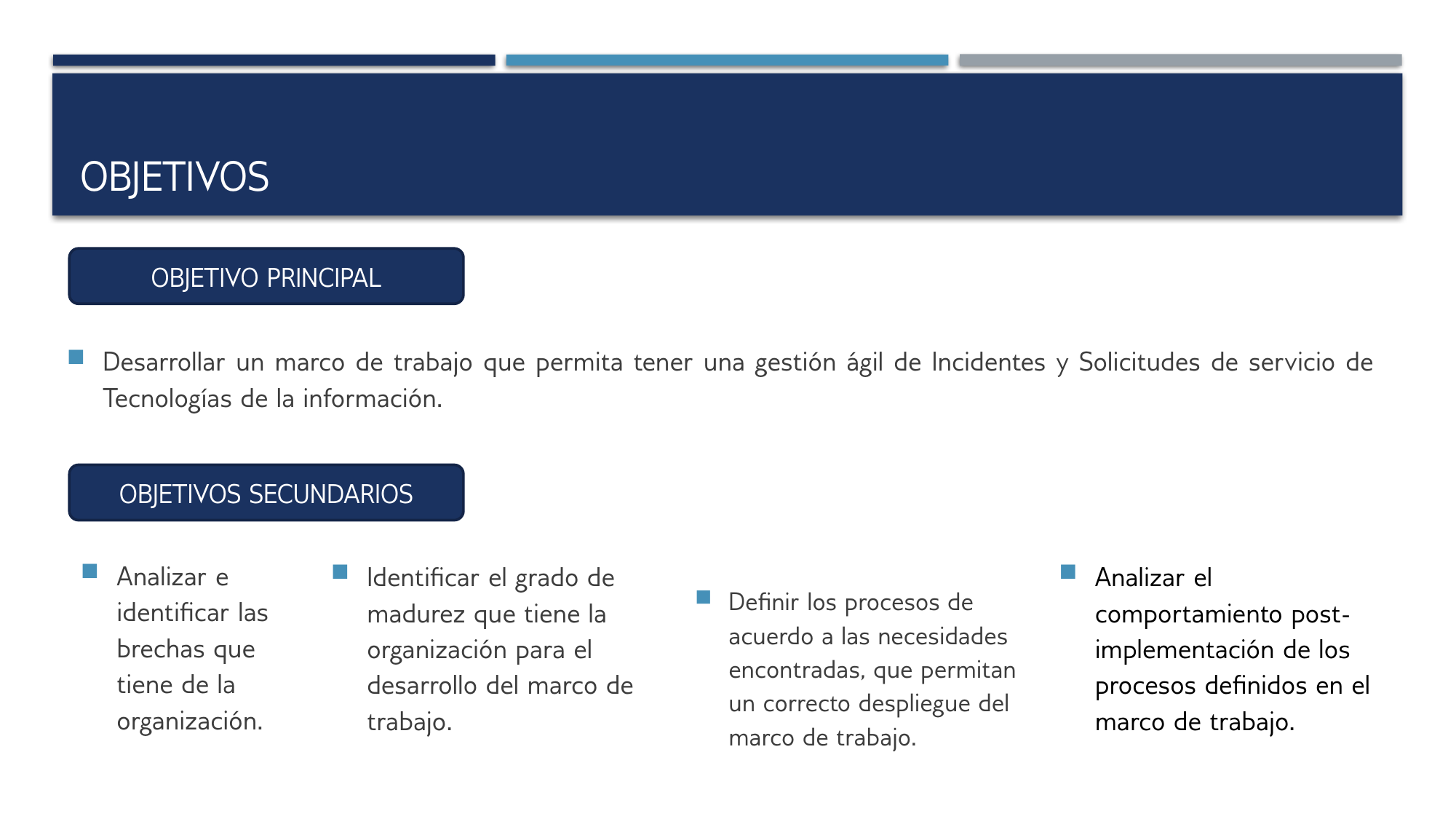

# OBJETIVOS
OBJETIVO PRINCIPAL
Desarrollar un marco de trabajo que permita tener una gestión ágil de Incidentes y Solicitudes de servicio de Tecnologías de la información.
OBJETIVOS SECUNDARIOS
Analizar e identificar las brechas que tiene de la organización.
Definir los procesos de acuerdo a las necesidades encontradas, que permitan un correcto despliegue del marco de trabajo.
Identificar el grado de madurez que tiene la organización para el desarrollo del marco de trabajo.
Analizar el comportamiento post-implementación de los procesos definidos en el marco de trabajo.